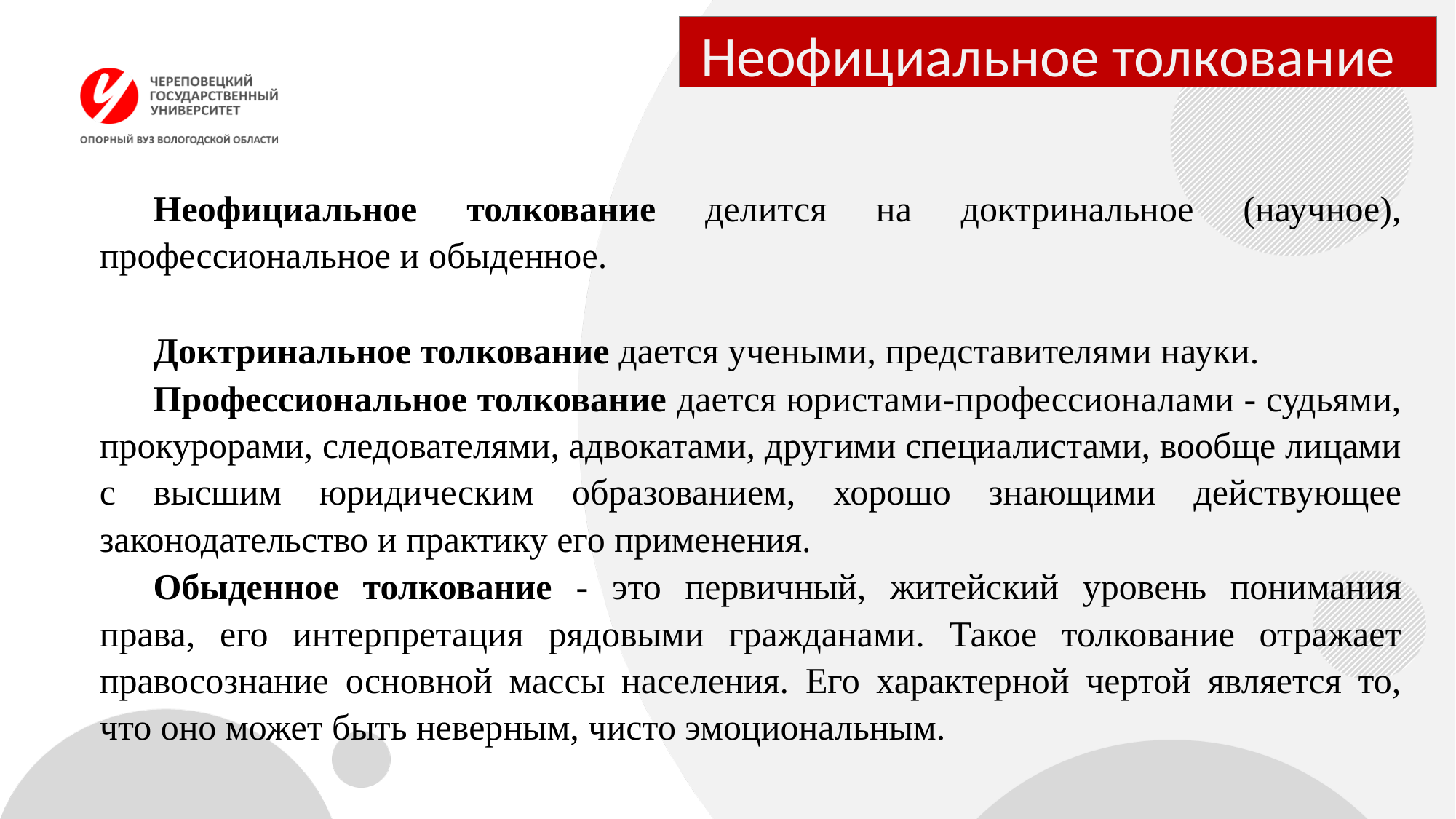

# Неофициальное толкование
Неофициальное толкование делится на доктринальное (научное), профессиональное и обыденное.

Доктринальное толкование дается учеными, представителями науки.
Профессиональное толкование дается юристами-профессионалами - судьями, прокурорами, следователями, адвокатами, другими специалистами, вообще лицами с высшим юридическим образованием, хорошо знающими действующее законодательство и практику его применения.
Обыденное толкование - это первичный, житейский уровень понимания права, его интерпретация рядовыми гражданами. Такое толкование отражает правосознание основной массы населения. Его характерной чертой является то, что оно может быть неверным, чисто эмоциональным.